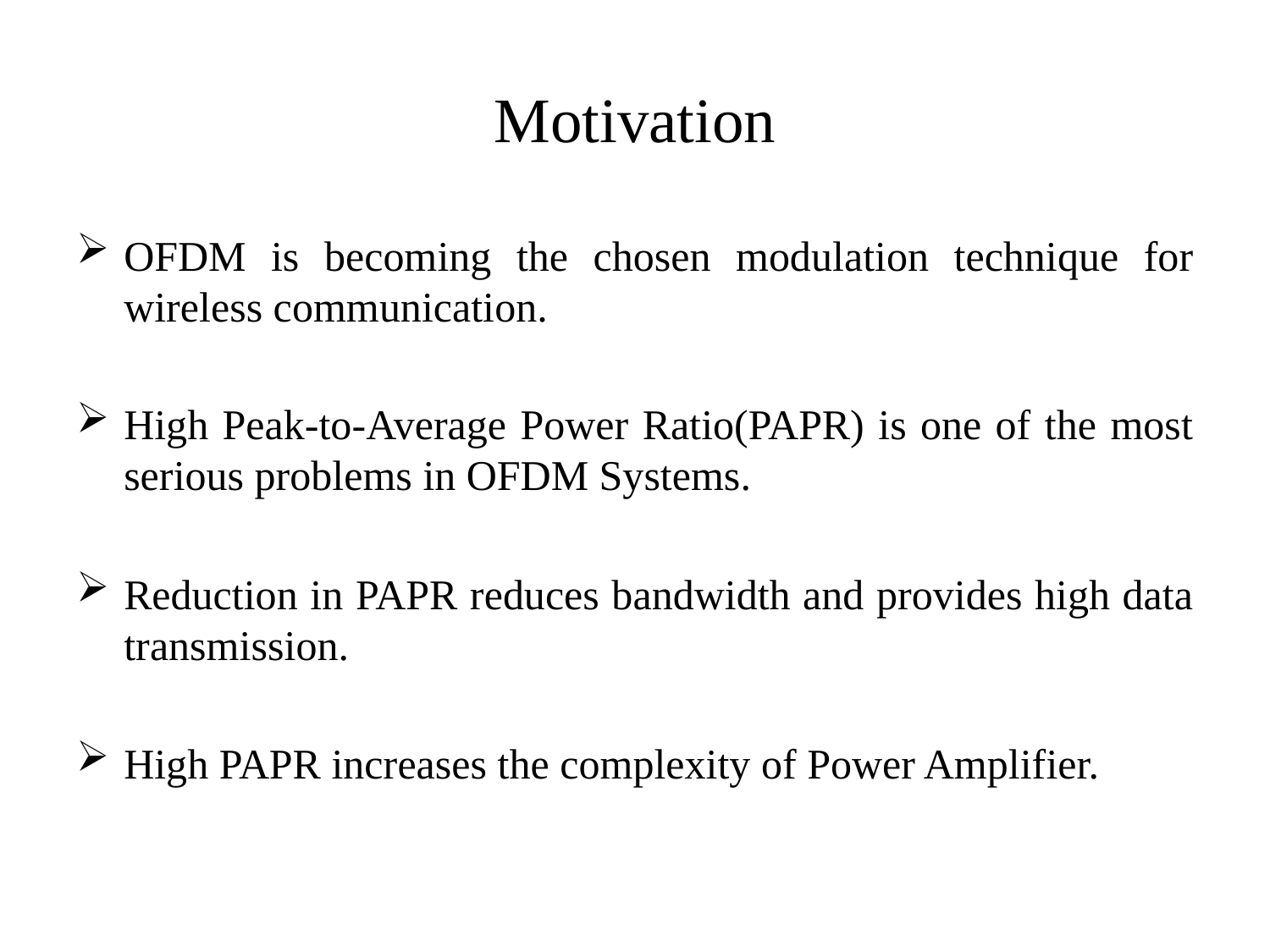

# Motivation
OFDM is becoming the chosen modulation technique for wireless communication.

High Peak-to-Average Power Ratio(PAPR) is one of the most serious problems in OFDM Systems.

Reduction in PAPR reduces bandwidth and provides high data transmission.

High PAPR increases the complexity of Power Amplifier.